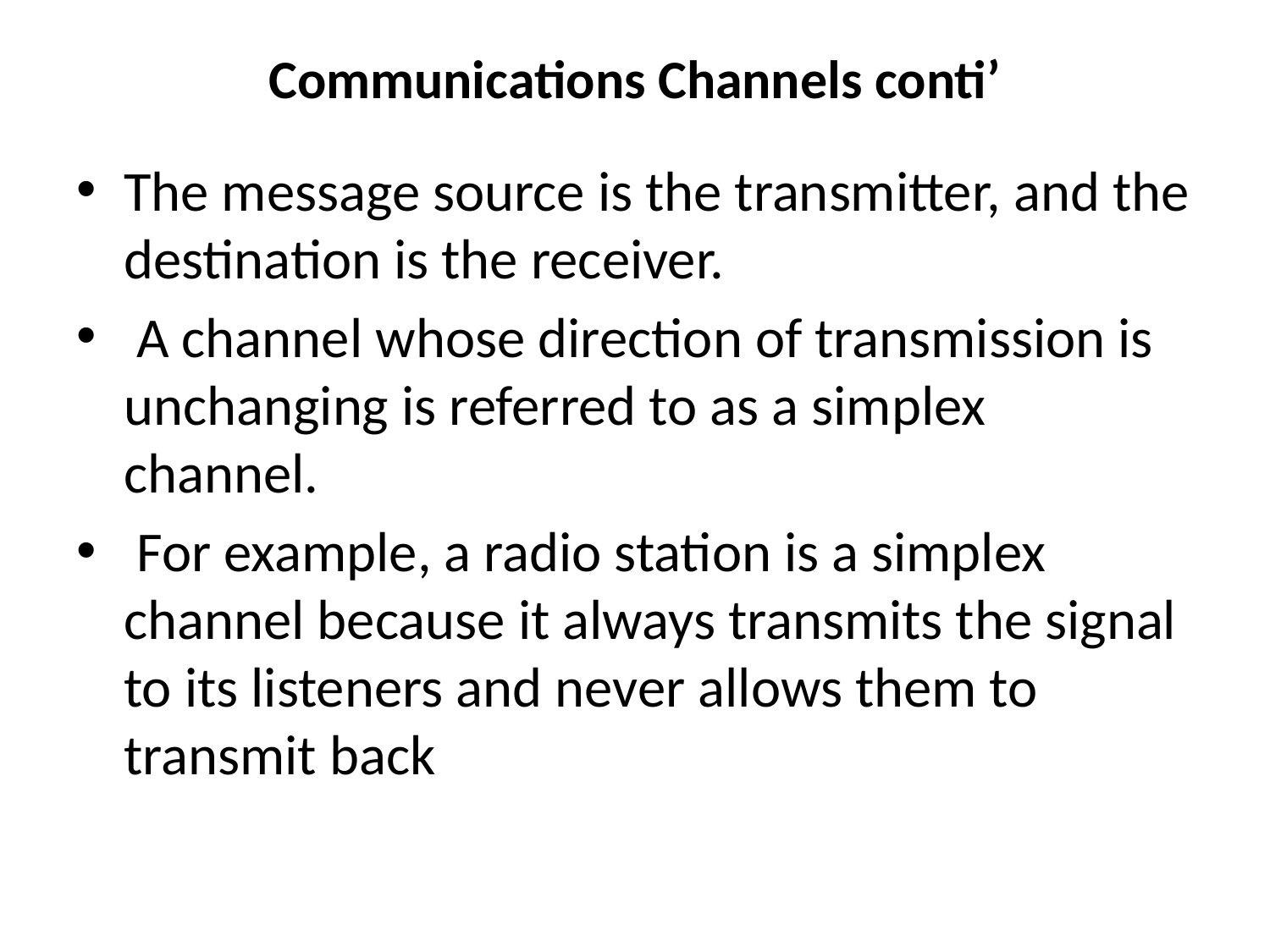

# Communications Channels conti’
The message source is the transmitter, and the destination is the receiver.
 A channel whose direction of transmission is unchanging is referred to as a simplex channel.
 For example, a radio station is a simplex channel because it always transmits the signal to its listeners and never allows them to transmit back